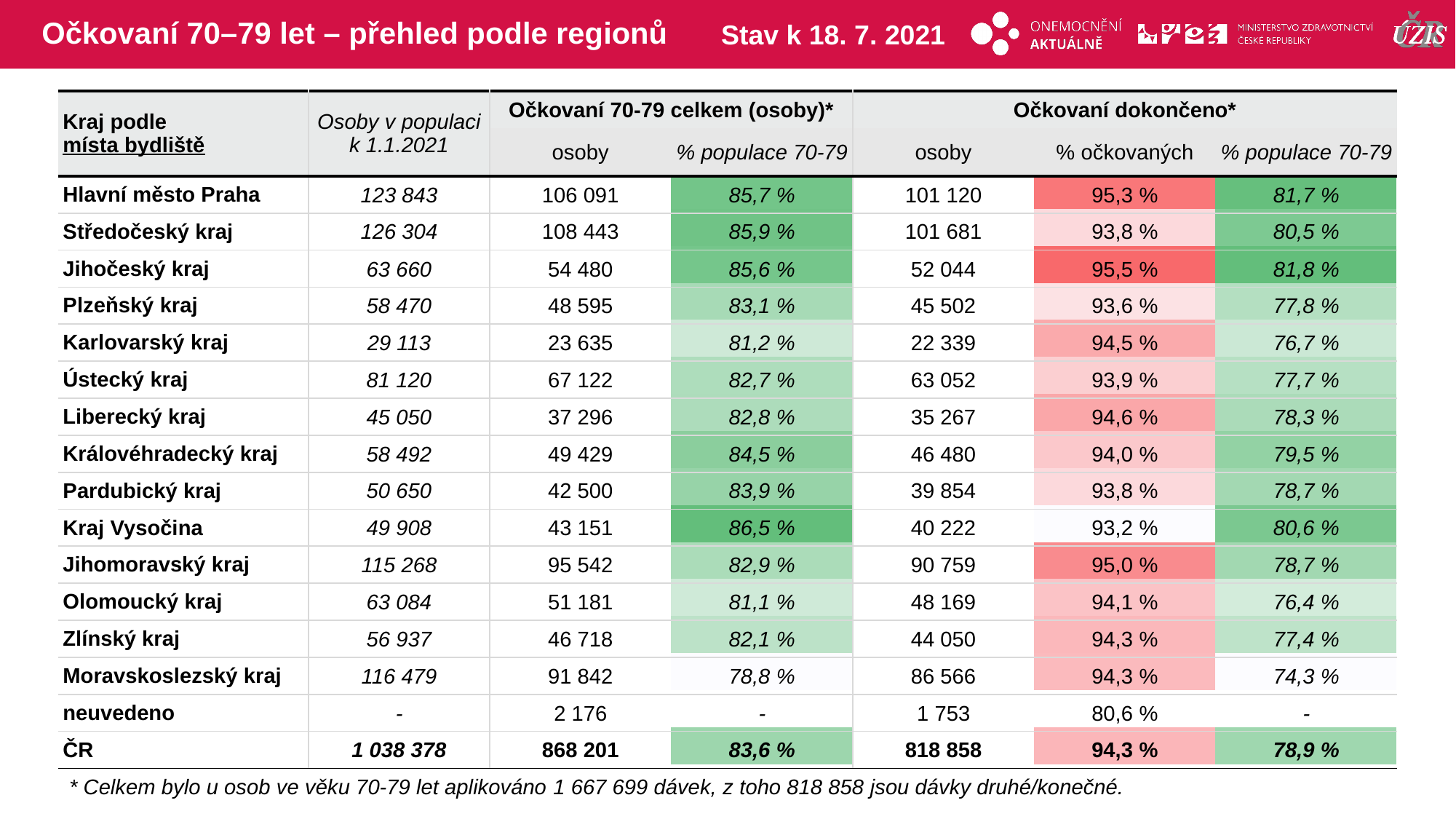

# Očkovaní 70–79 let – přehled podle regionů
Stav k 18. 7. 2021
| Kraj podle místa bydliště | Osoby v populaci k 1.1.2021 | Očkovaní 70-79 celkem (osoby)\* |  | Očkovaní dokončeno\* |  |  |
| --- | --- | --- | --- | --- | --- | --- |
|  |  | osoby | % populace 70-79 | osoby | % očkovaných | % populace 70-79 |
| Hlavní město Praha | 123 843 | 106 091 | 85,7 % | 101 120 | 95,3 % | 81,7 % |
| Středočeský kraj | 126 304 | 108 443 | 85,9 % | 101 681 | 93,8 % | 80,5 % |
| Jihočeský kraj | 63 660 | 54 480 | 85,6 % | 52 044 | 95,5 % | 81,8 % |
| Plzeňský kraj | 58 470 | 48 595 | 83,1 % | 45 502 | 93,6 % | 77,8 % |
| Karlovarský kraj | 29 113 | 23 635 | 81,2 % | 22 339 | 94,5 % | 76,7 % |
| Ústecký kraj | 81 120 | 67 122 | 82,7 % | 63 052 | 93,9 % | 77,7 % |
| Liberecký kraj | 45 050 | 37 296 | 82,8 % | 35 267 | 94,6 % | 78,3 % |
| Královéhradecký kraj | 58 492 | 49 429 | 84,5 % | 46 480 | 94,0 % | 79,5 % |
| Pardubický kraj | 50 650 | 42 500 | 83,9 % | 39 854 | 93,8 % | 78,7 % |
| Kraj Vysočina | 49 908 | 43 151 | 86,5 % | 40 222 | 93,2 % | 80,6 % |
| Jihomoravský kraj | 115 268 | 95 542 | 82,9 % | 90 759 | 95,0 % | 78,7 % |
| Olomoucký kraj | 63 084 | 51 181 | 81,1 % | 48 169 | 94,1 % | 76,4 % |
| Zlínský kraj | 56 937 | 46 718 | 82,1 % | 44 050 | 94,3 % | 77,4 % |
| Moravskoslezský kraj | 116 479 | 91 842 | 78,8 % | 86 566 | 94,3 % | 74,3 % |
| neuvedeno | - | 2 176 | - | 1 753 | 80,6 % | - |
| ČR | 1 038 378 | 868 201 | 83,6 % | 818 858 | 94,3 % | 78,9 % |
|  |  |  |  |  |  |
| --- | --- | --- | --- | --- | --- |
|  |  |  |  |  |  |
|  |  |  |  |  |  |
|  |  |  |  |  |  |
|  |  |  |  |  |  |
|  |  |  |  |  |  |
|  |  |  |  |  |  |
|  |  |  |  |  |  |
|  |  |  |  |  |  |
|  |  |  |  |  |  |
|  |  |  |  |  |  |
|  |  |  |  |  |  |
|  |  |  |  |  |  |
|  |  |  |  |  |  |
|  |  |  |  |  |  |
|  |  |  |  |  |  |
* Celkem bylo u osob ve věku 70-79 let aplikováno 1 667 699 dávek, z toho 818 858 jsou dávky druhé/konečné.